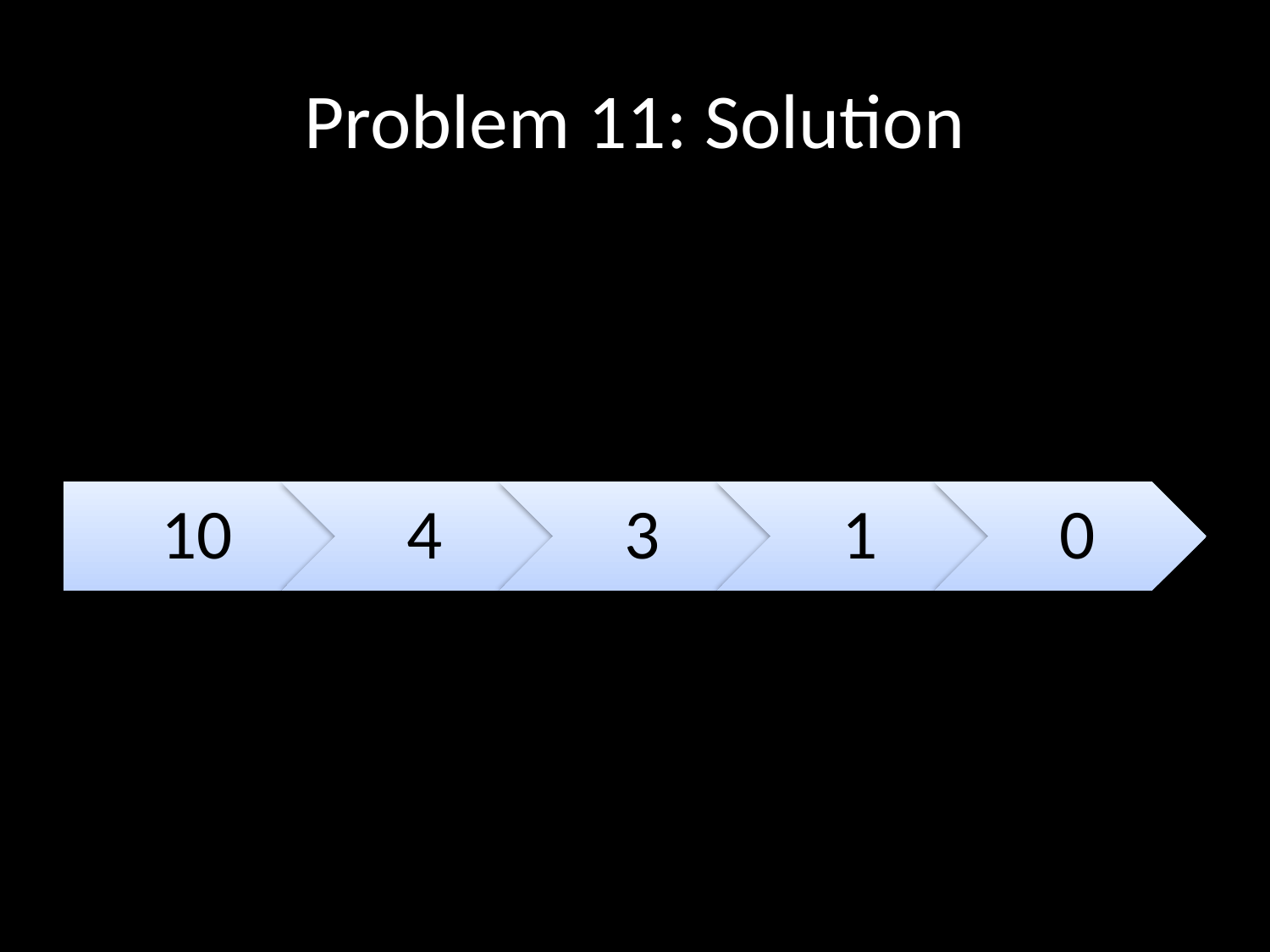

# Problem 11: Solution
10
4
3
1
0